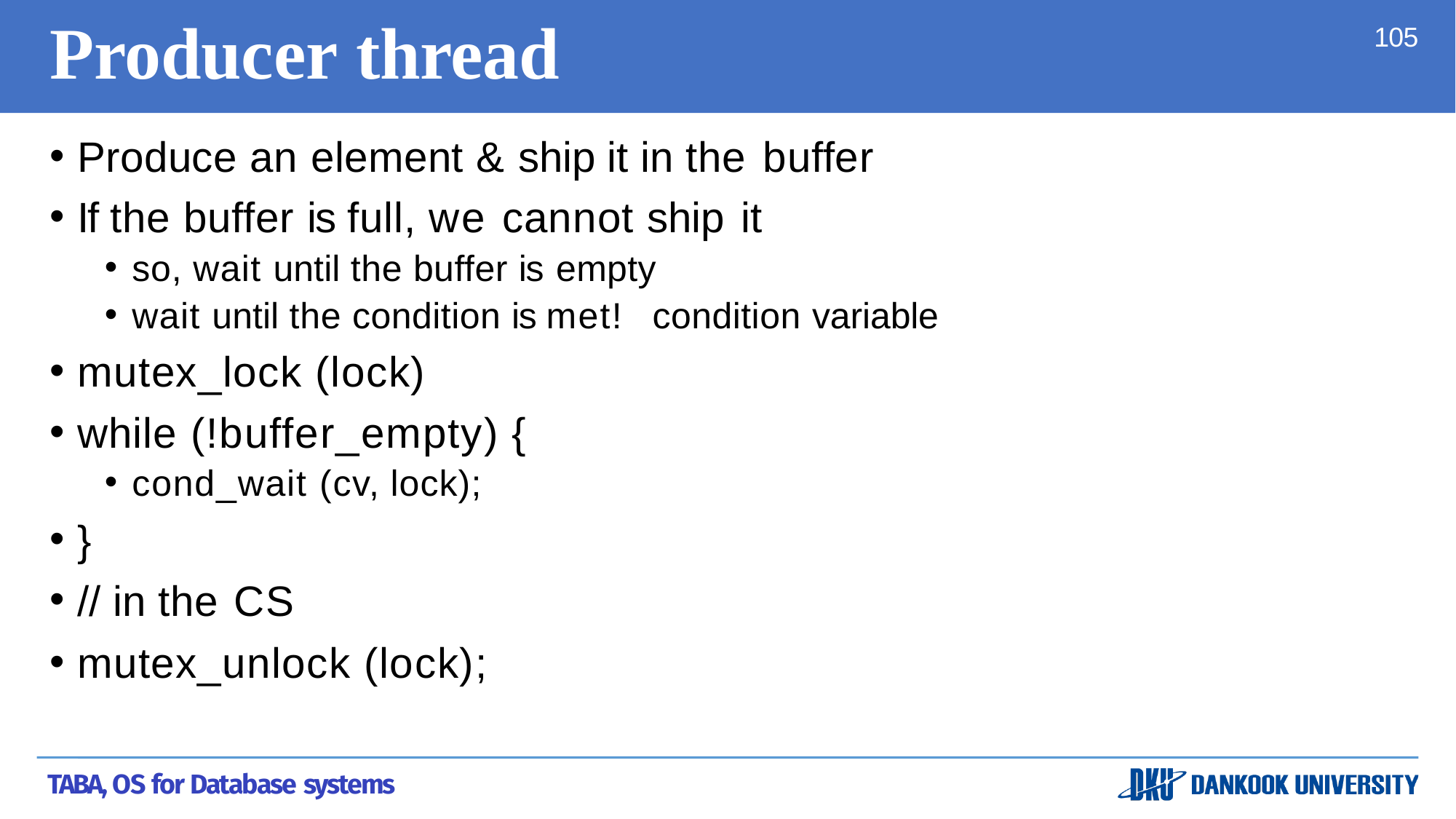

# Producer thread
105
Produce an element & ship it in the buffer
If the buffer is full, we cannot ship it
so, wait until the buffer is empty
wait until the condition is met! ­ condition variable
mutex_lock (lock)
while (!buffer_empty) {
cond_wait (cv, lock);
}
// in the CS
mutex_unlock (lock);
TABA, OS for Database systems